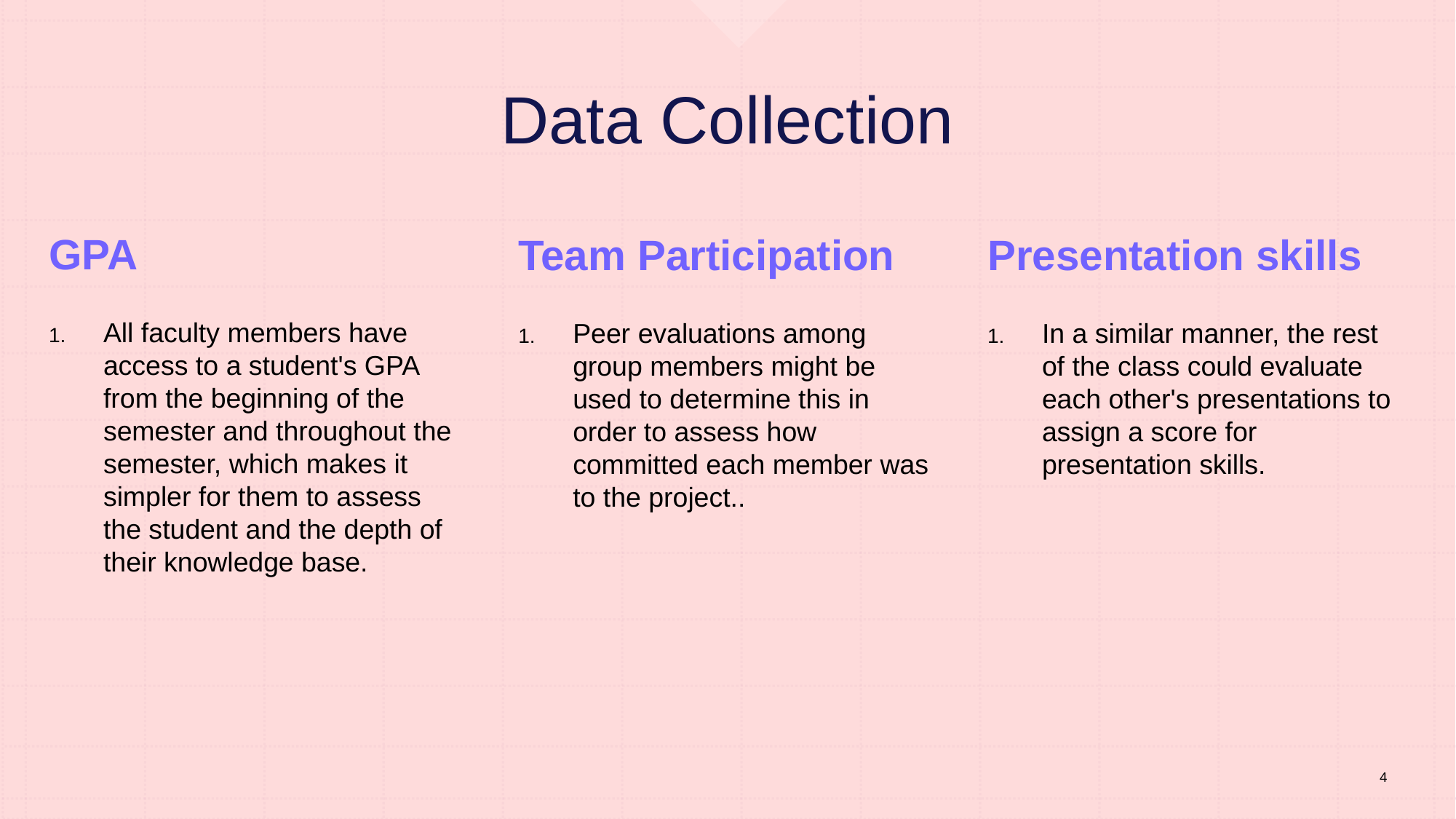

# Data Collection
GPA
Presentation skills
Team Participation
All faculty members have access to a student's GPA from the beginning of the semester and throughout the semester, which makes it simpler for them to assess the student and the depth of their knowledge base.
In a similar manner, the rest of the class could evaluate each other's presentations to assign a score for presentation skills.
Peer evaluations among group members might be used to determine this in order to assess how committed each member was to the project..
4